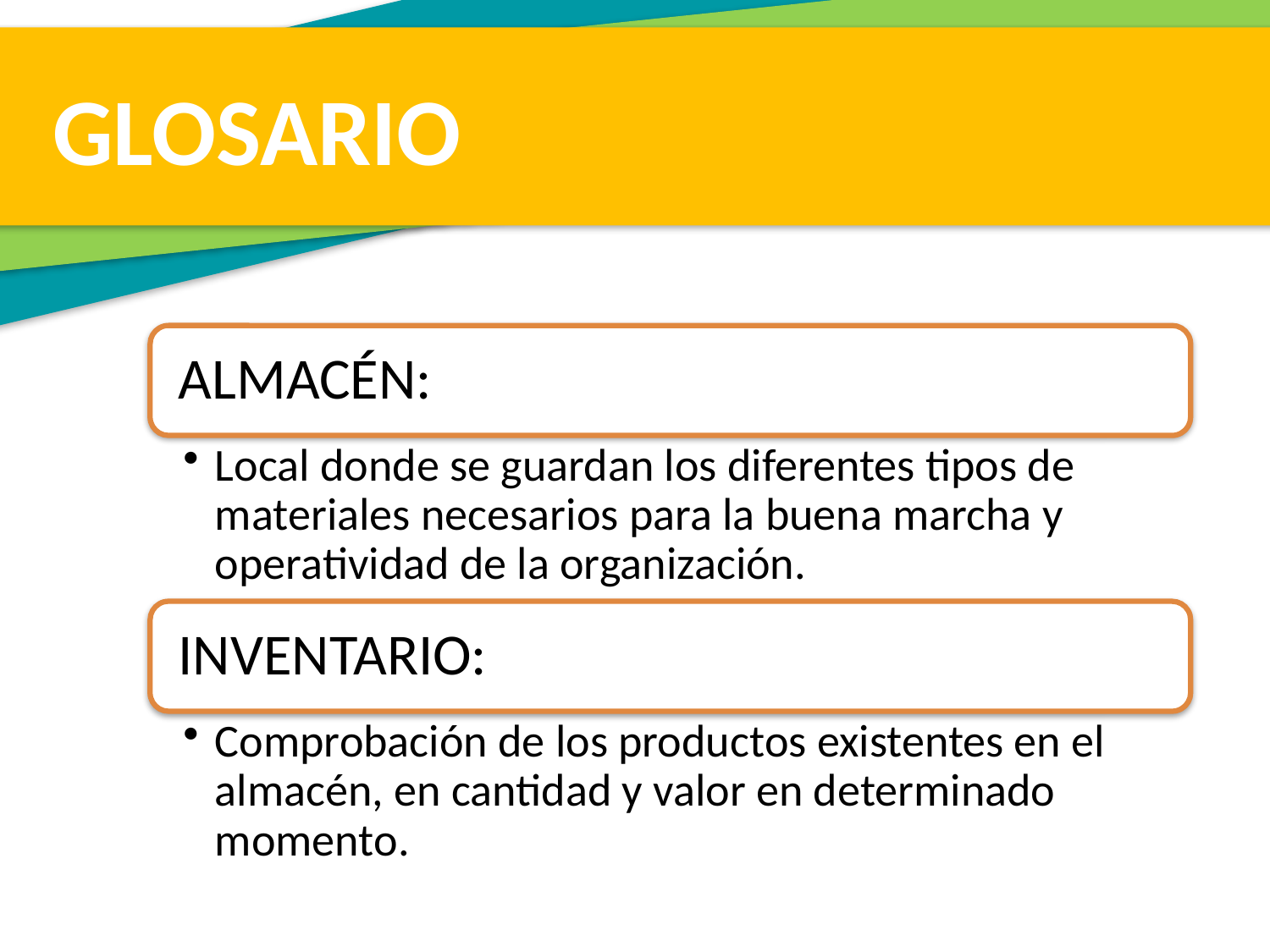

GLOSARIO
ALMACÉN:
Local donde se guardan los diferentes tipos de materiales necesarios para la buena marcha y operatividad de la organización.
INVENTARIO:
Comprobación de los productos existentes en el almacén, en cantidad y valor en determinado momento.